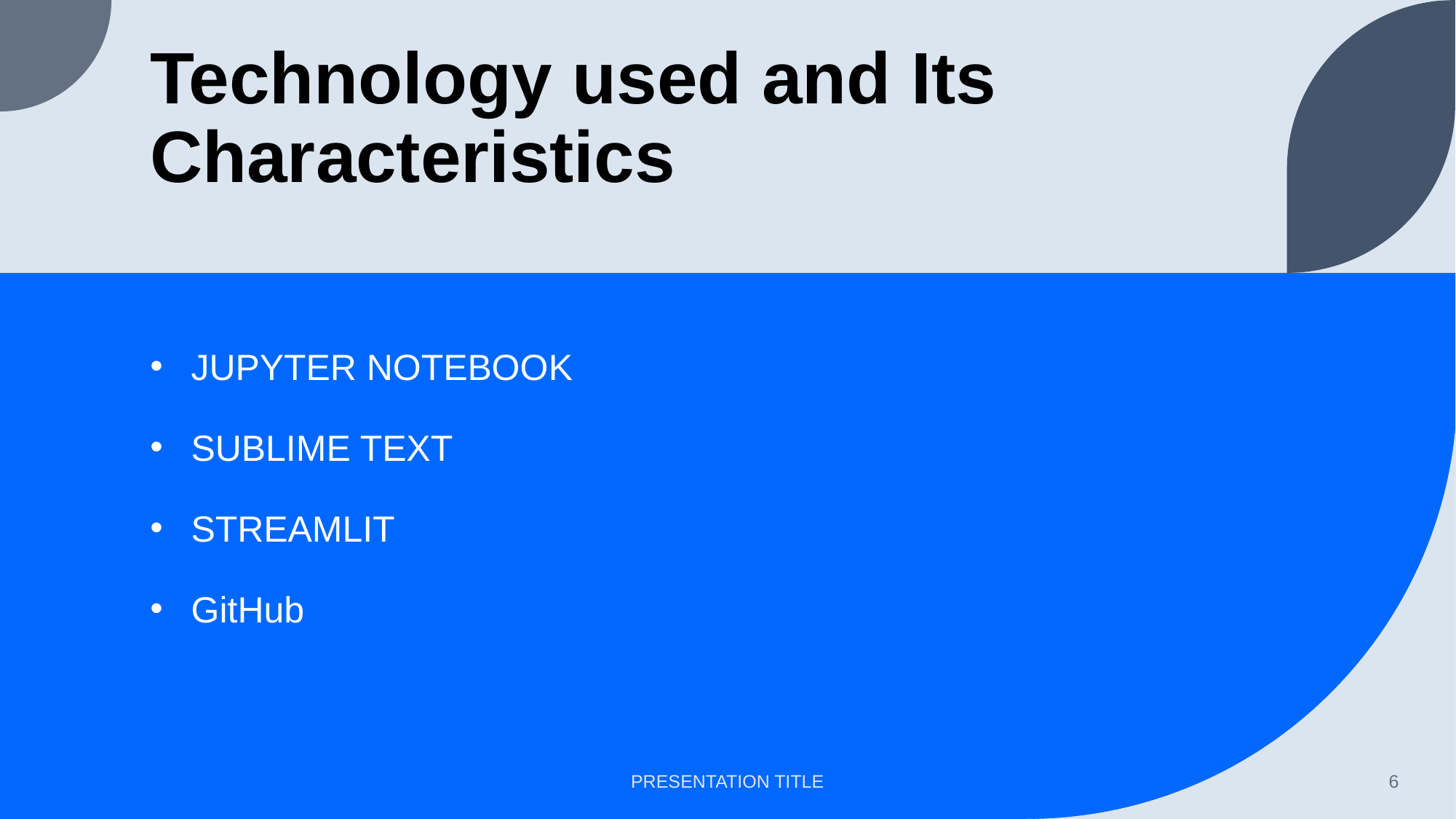

# Technology used and Its Characteristics
JUPYTER NOTEBOOK
SUBLIME TEXT
STREAMLIT
GitHub

PRESENTATION TITLE
6